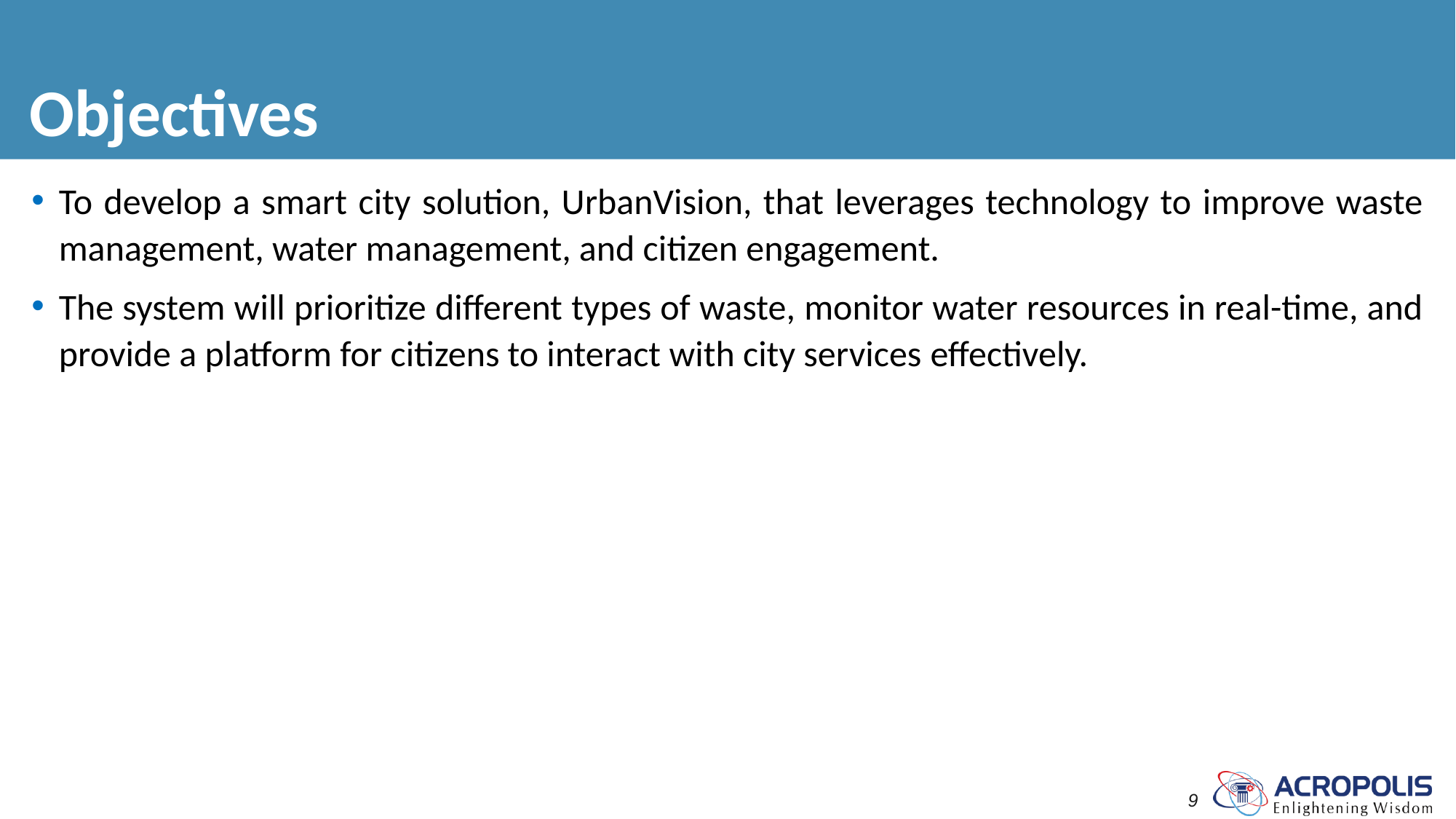

# Objectives
To develop a smart city solution, UrbanVision, that leverages technology to improve waste management, water management, and citizen engagement.
The system will prioritize different types of waste, monitor water resources in real-time, and provide a platform for citizens to interact with city services effectively.
9